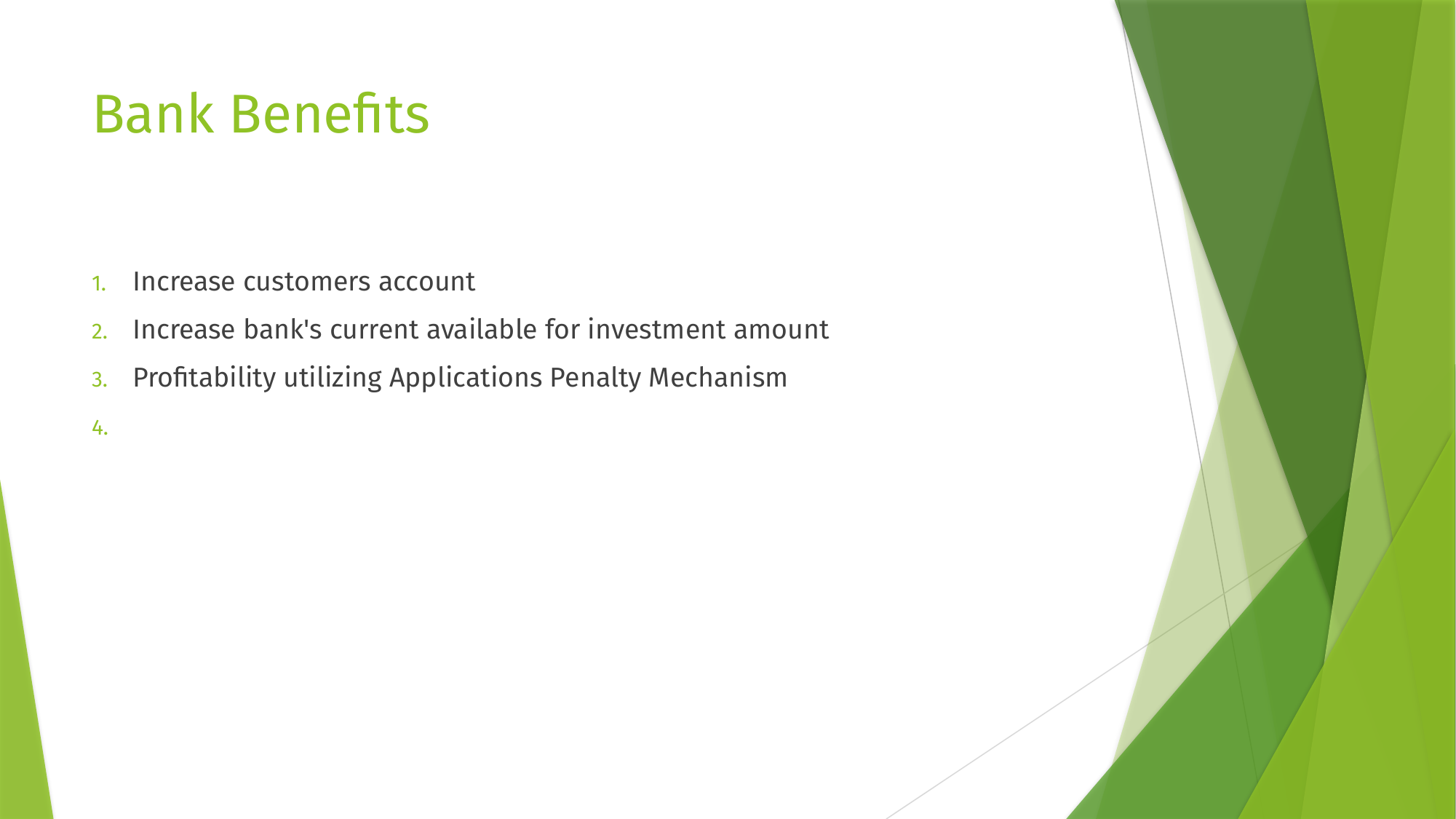

# Bank Benefits
Increase customers account
Increase bank's current available for investment amount
Profitability utilizing Applications Penalty Mechanism